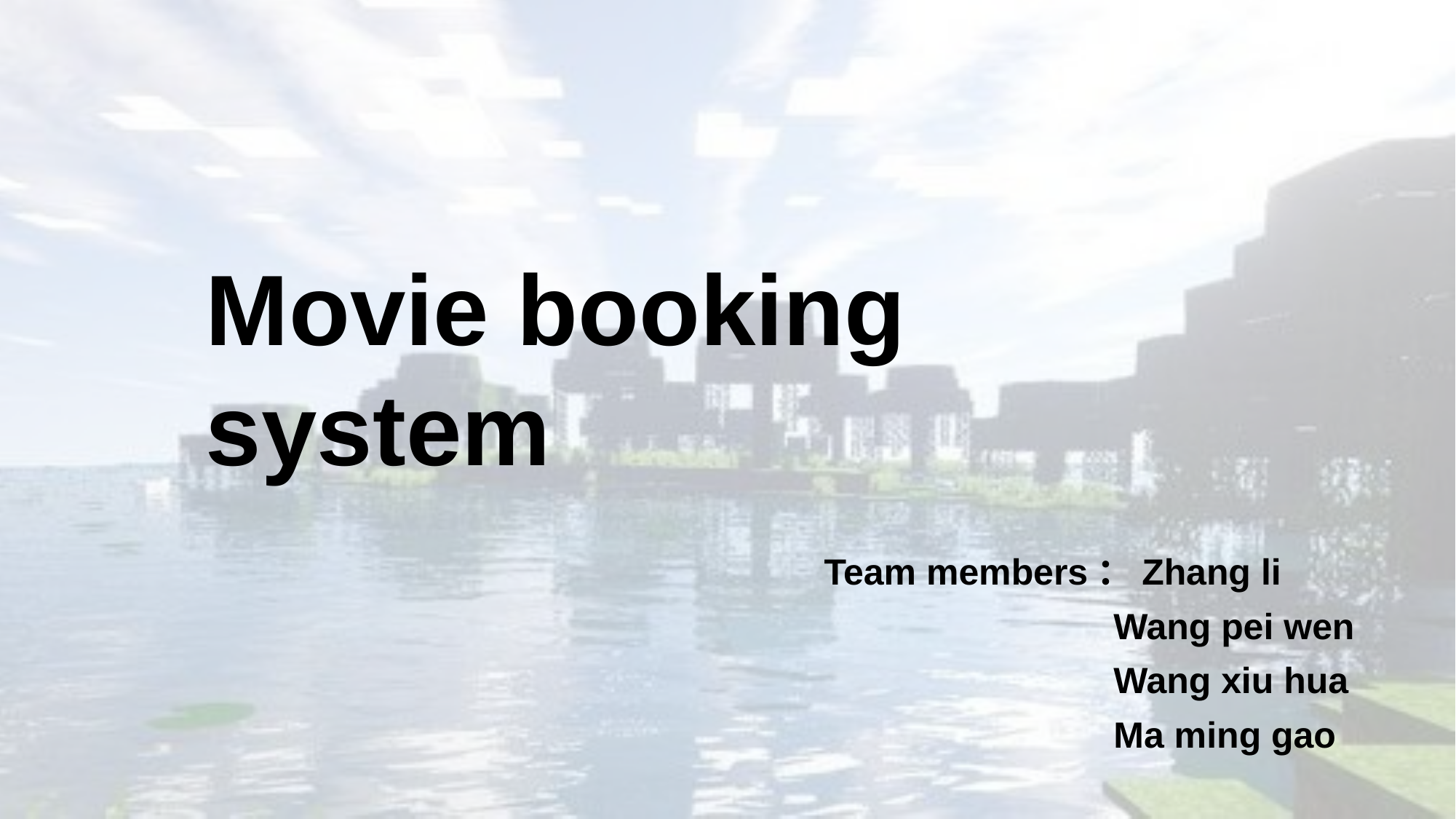

Movie booking system
Team members：Zhang li
		       Wang pei wen
		       Wang xiu hua
		       Ma ming gao